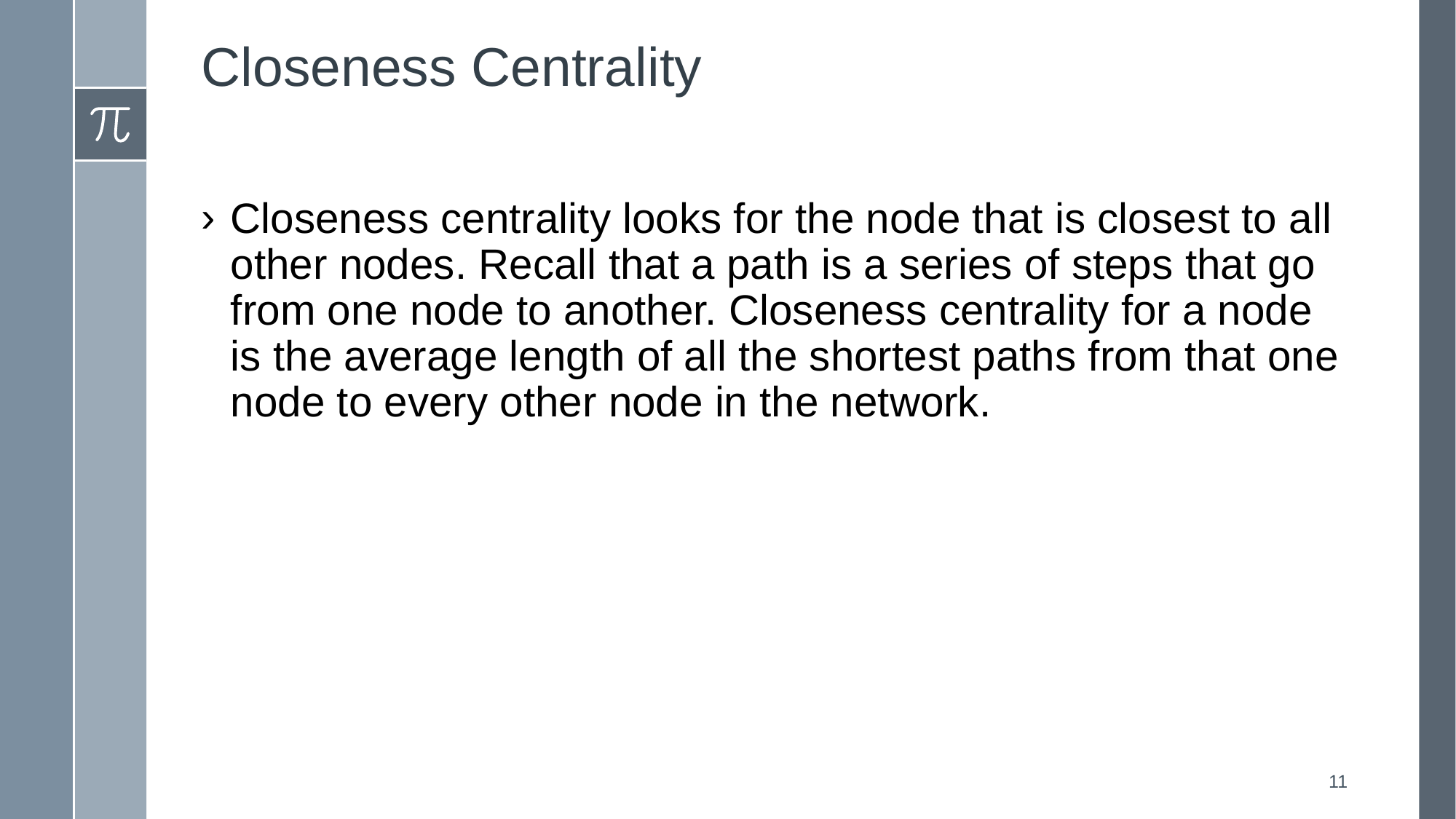

# Closeness Centrality
Closeness centrality looks for the node that is closest to all other nodes. Recall that a path is a series of steps that go from one node to another. Closeness centrality for a node is the average length of all the shortest paths from that one node to every other node in the network.
11